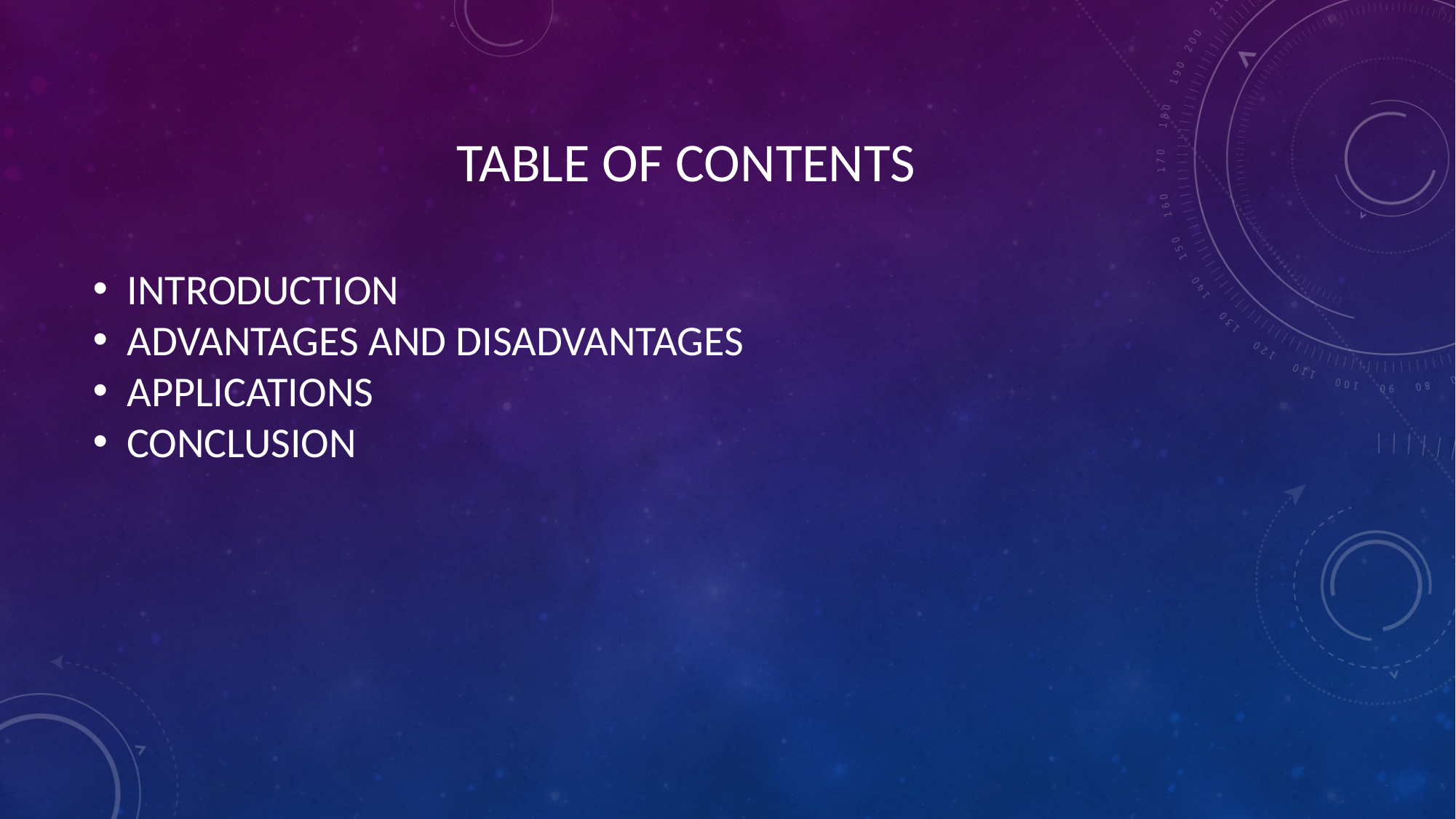

# TABLE OF CONTENTS
INTRODUCTION
ADVANTAGES AND DISADVANTAGES
APPLICATIONS
CONCLUSION